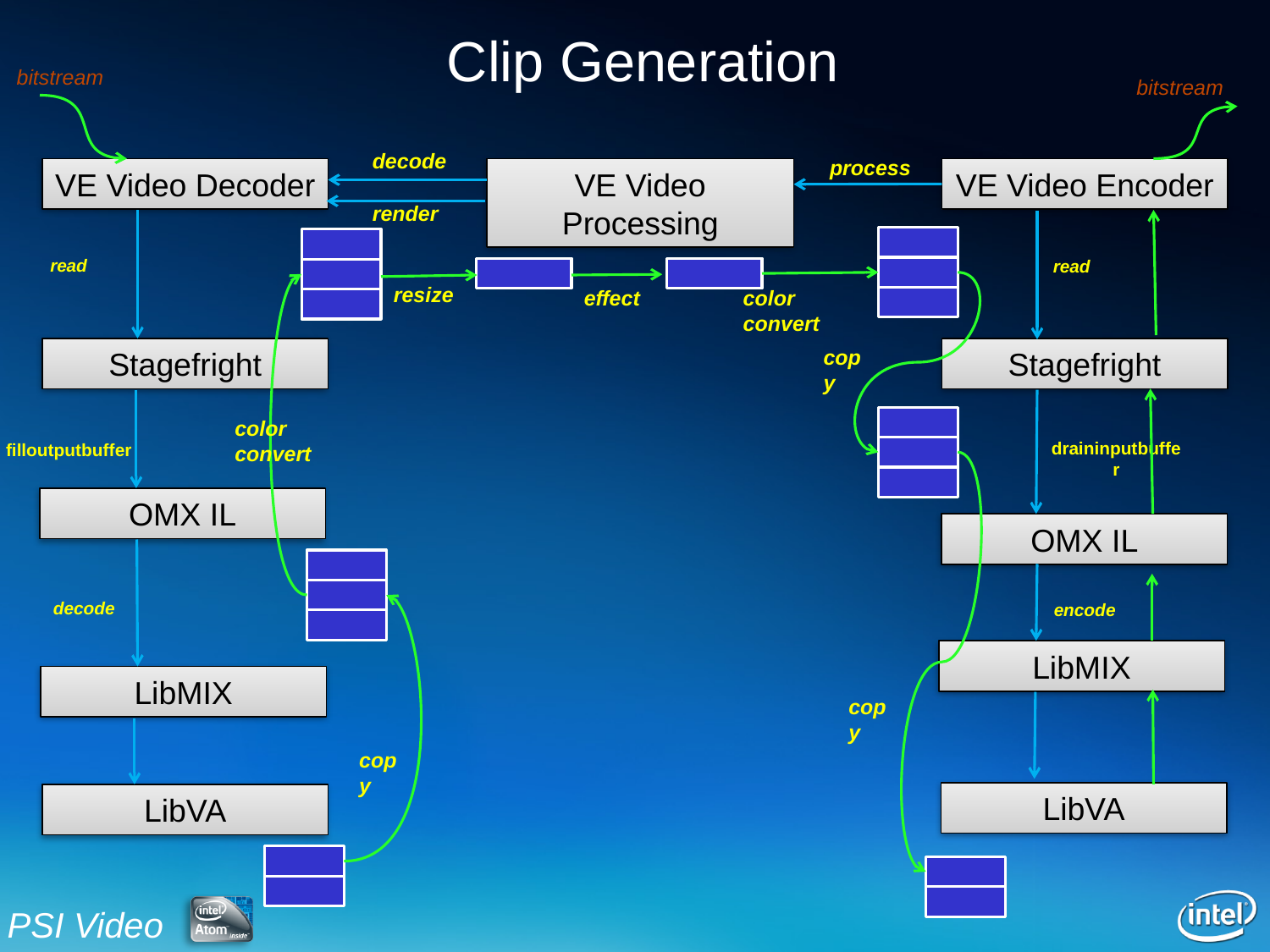

# Clip Generation
bitstream
bitstream
decode
process
VE Video Decoder
VE Video Processing
VE Video Encoder
render

read
read

resize
effect
color convert

copy
Stagefright
Stagefright

color convert
draininputbuffer
filloutputbuffer

OMX IL
OMX IL

decode
encode

LibMIX
LibMIX
copy
copy
LibVA
LibVA